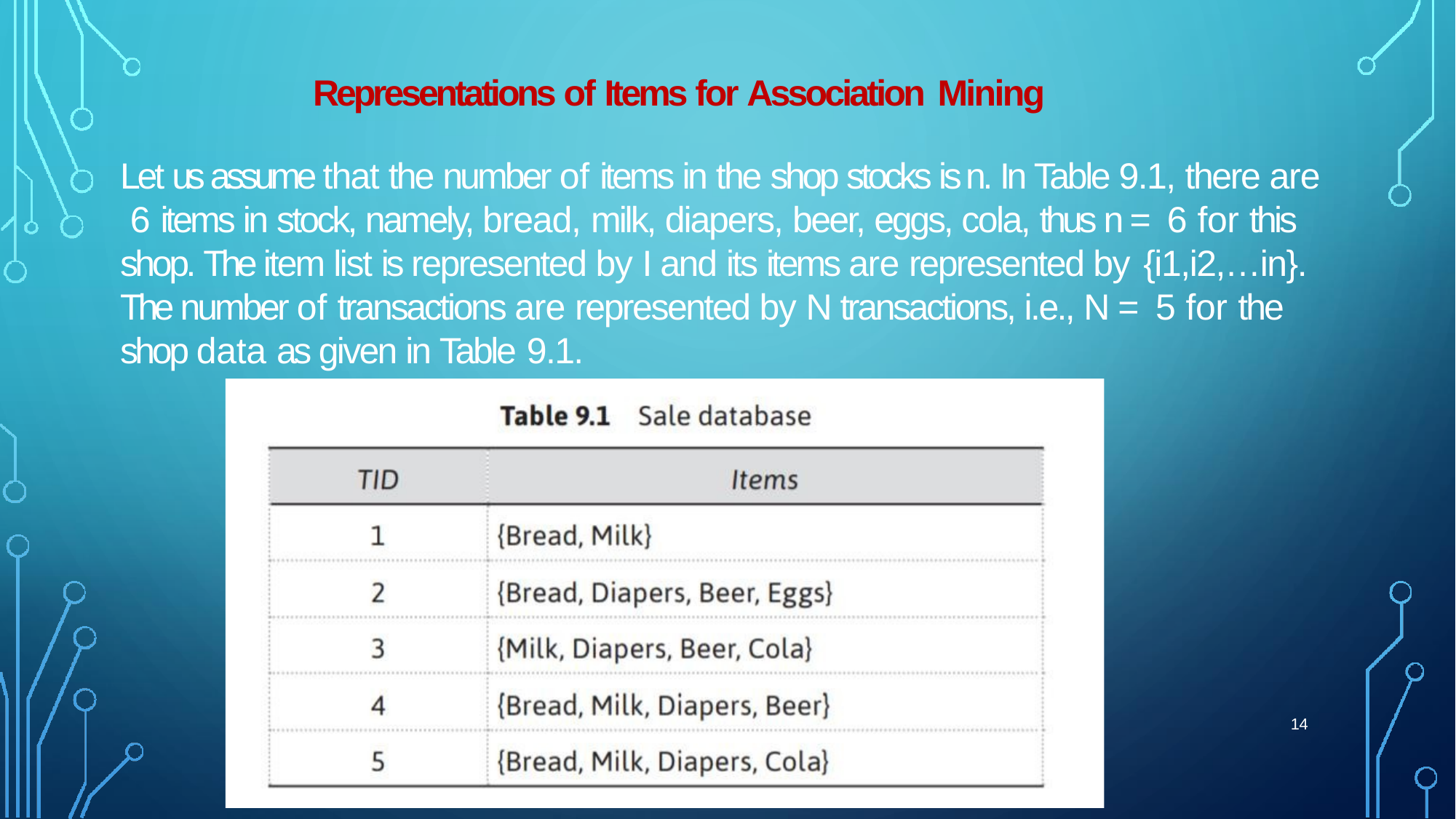

Representations of Items for Association Mining

Let us assume that the number of items in the shop stocks is n. In Table 9.1, there are  6 items in stock, namely, bread, milk, diapers, beer, eggs, cola, thus n = 6 for this  shop. The item list is represented by I and its items are represented by {i1,i2,…in}.
The number of transactions are represented by N transactions, i.e., N = 5 for the
shop data as given in Table 9.1.

14